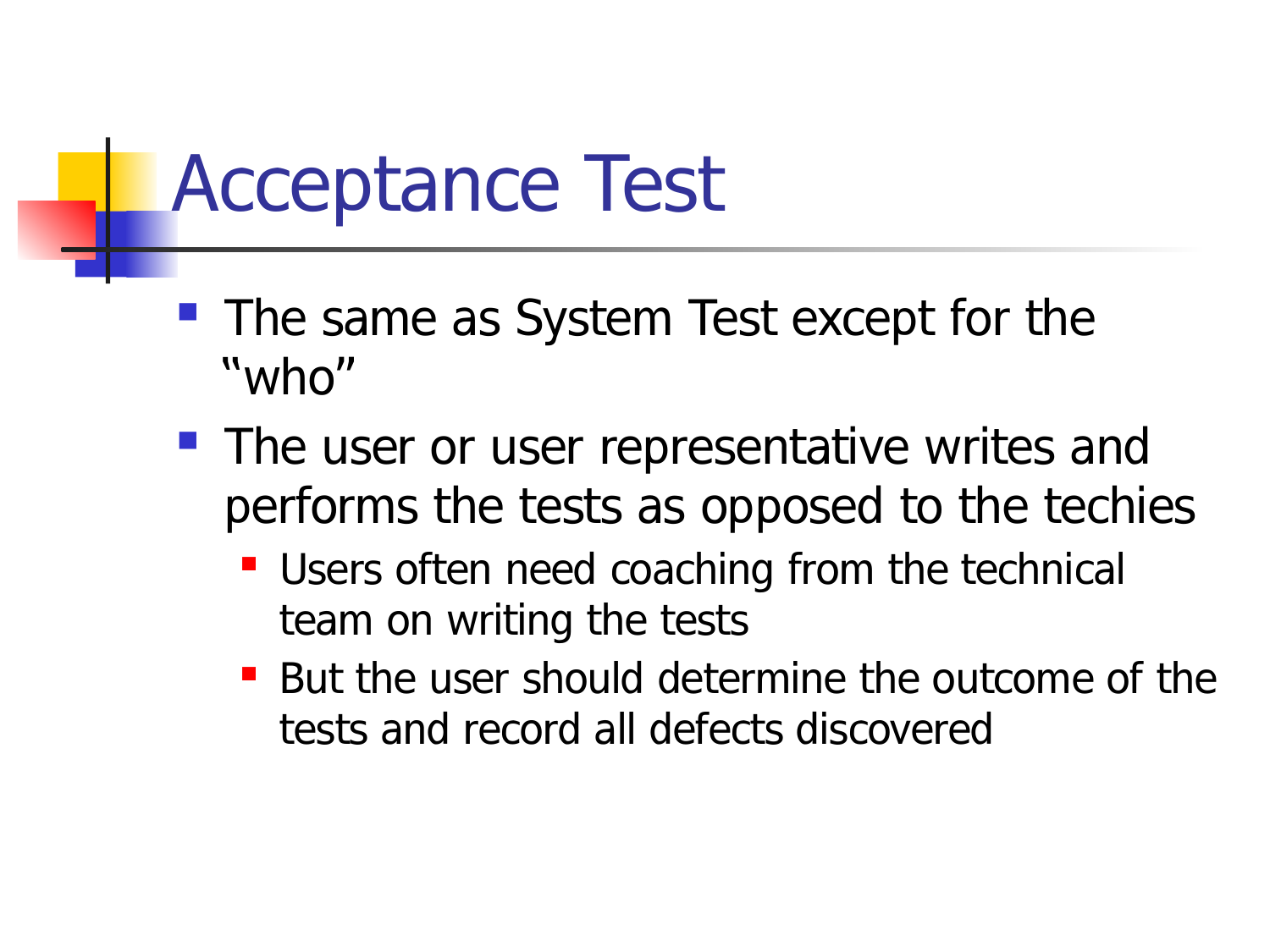

# Acceptance Test
The same as System Test except for the “who”
The user or user representative writes and performs the tests as opposed to the techies
Users often need coaching from the technical team on writing the tests
But the user should determine the outcome of the tests and record all defects discovered